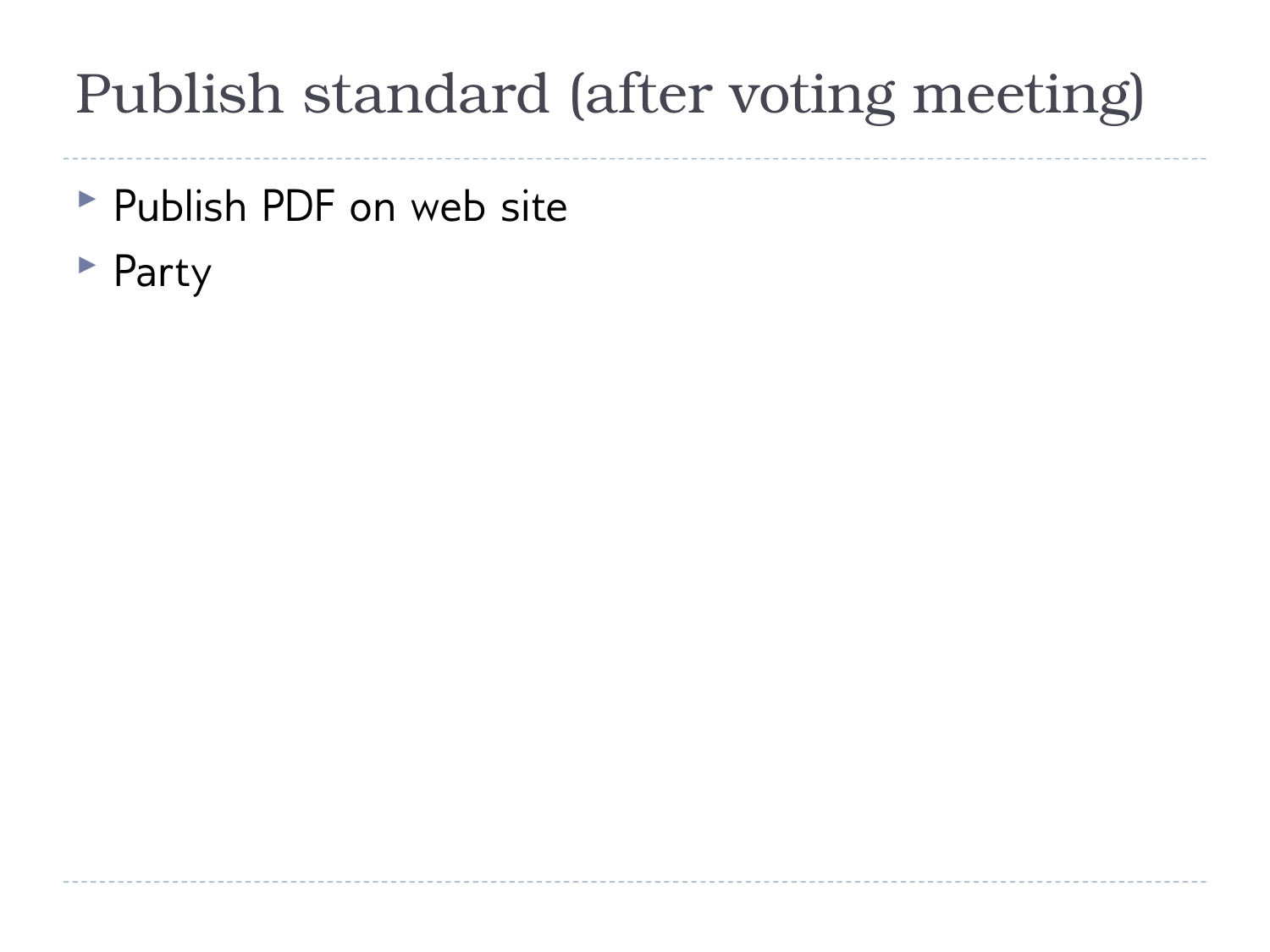

# Publish standard (after voting meeting)
Publish PDF on web site
Party